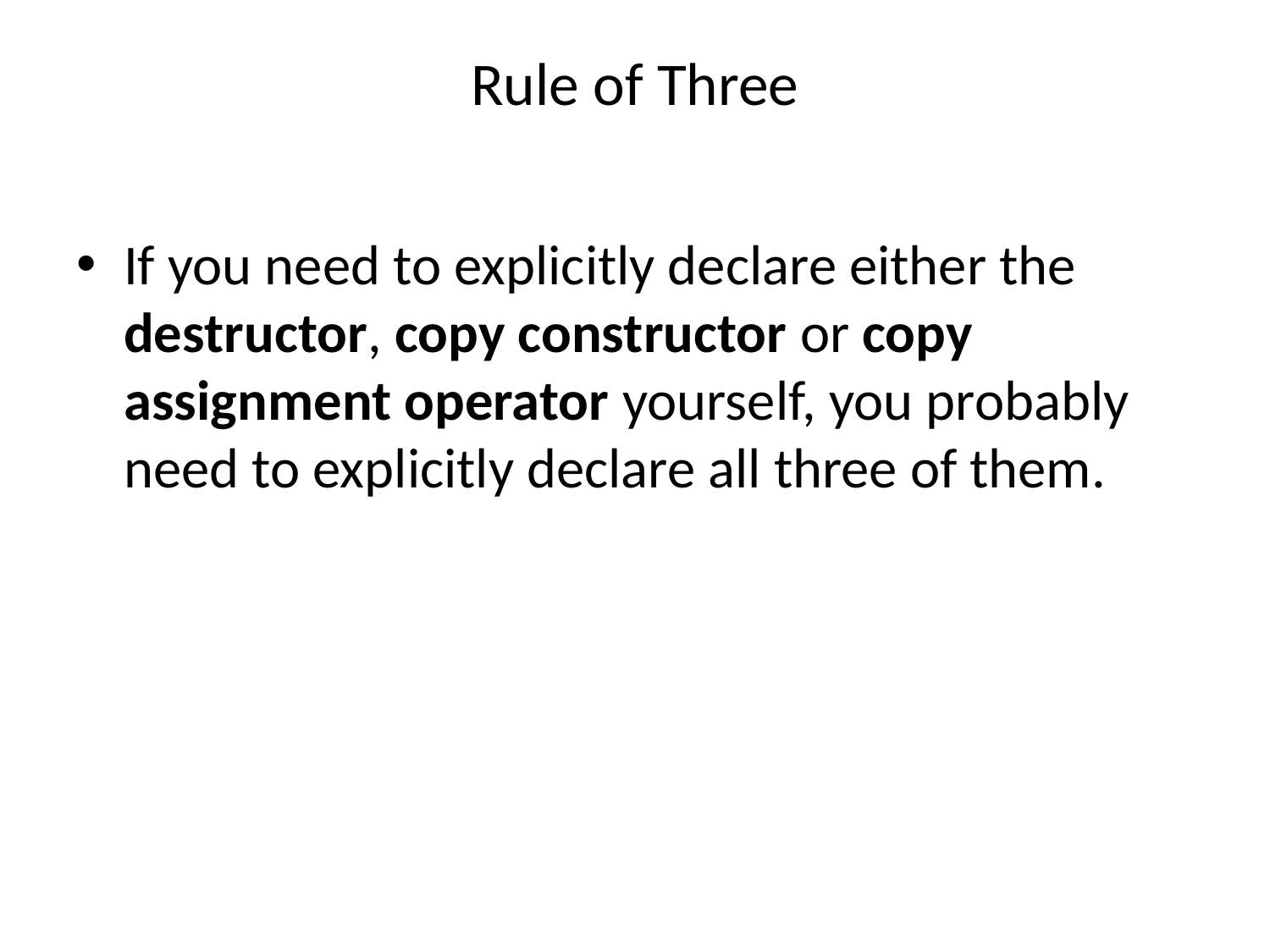

# Rule of Three
If you need to explicitly declare either the destructor, copy constructor or copy assignment operator yourself, you probably need to explicitly declare all three of them.